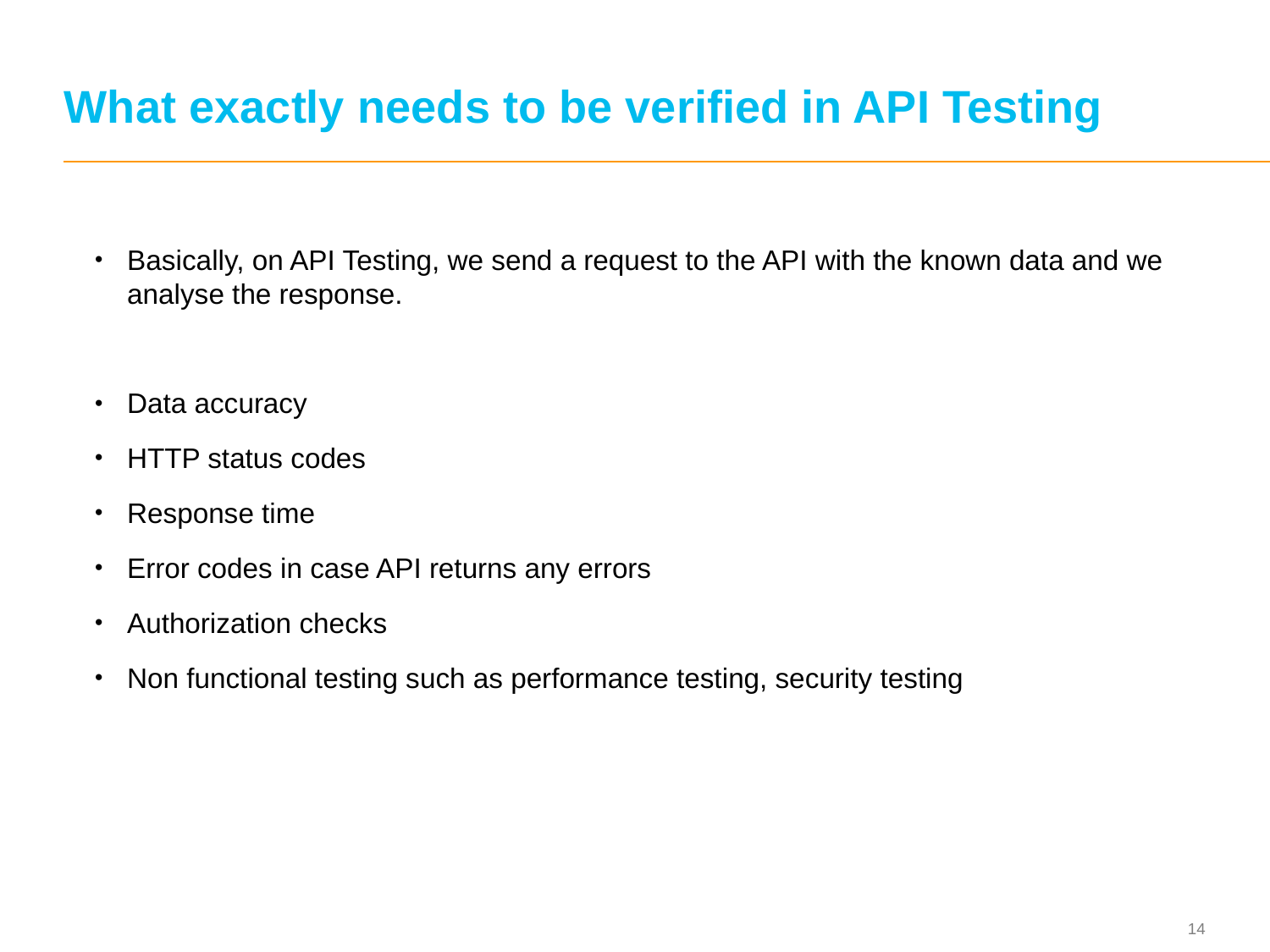

# What exactly needs to be verified in API Testing
Basically, on API Testing, we send a request to the API with the known data and we analyse the response.

Data accuracy
HTTP status codes
Response time
Error codes in case API returns any errors
Authorization checks
Non functional testing such as performance testing, security testing